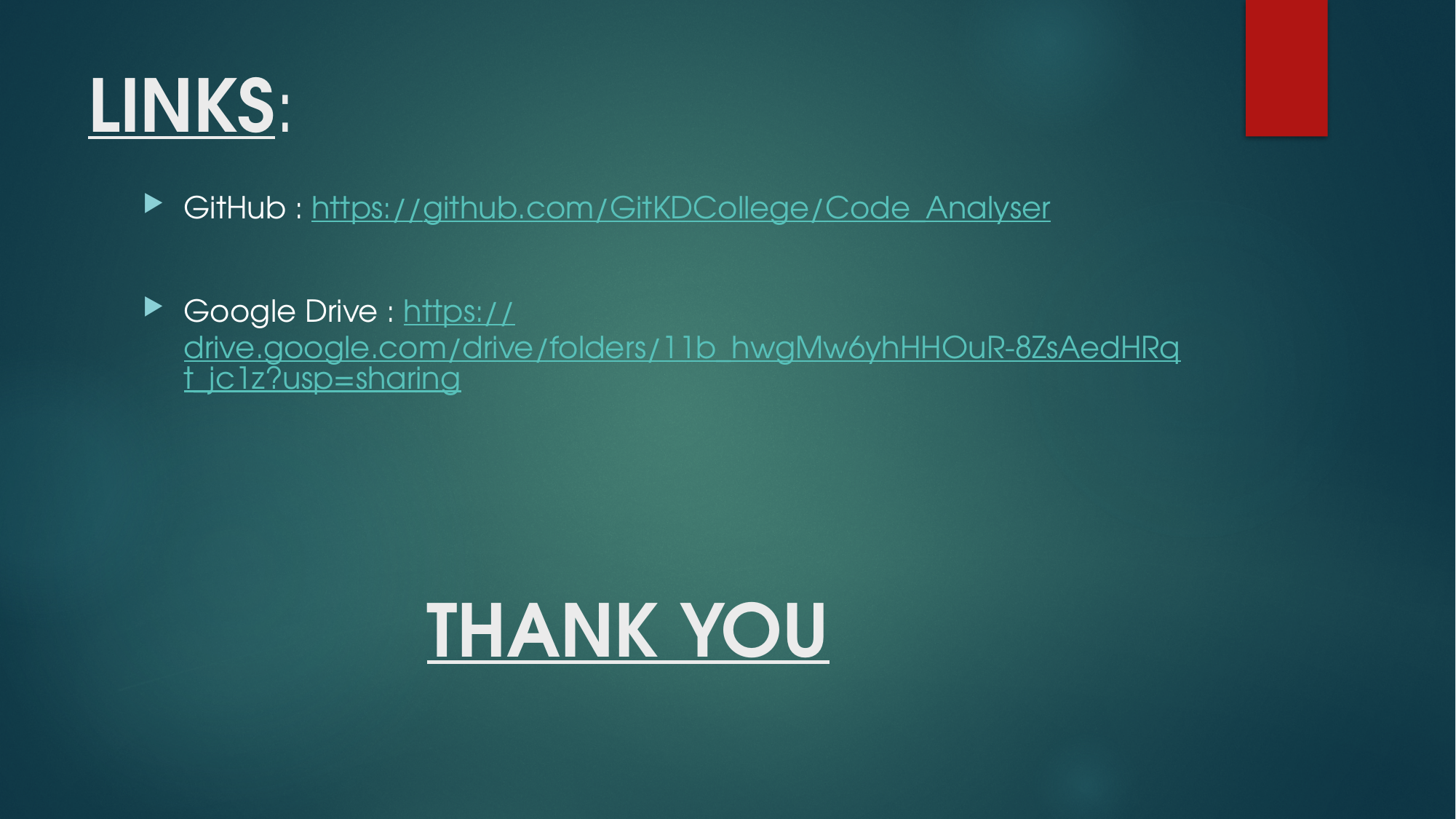

# LINKS:
GitHub : https://github.com/GitKDCollege/Code_Analyser

Google Drive : https://drive.google.com/drive/folders/11b_hwgMw6yhHHOuR-8ZsAedHRqt_jc1z?usp=sharing

THANK YOU